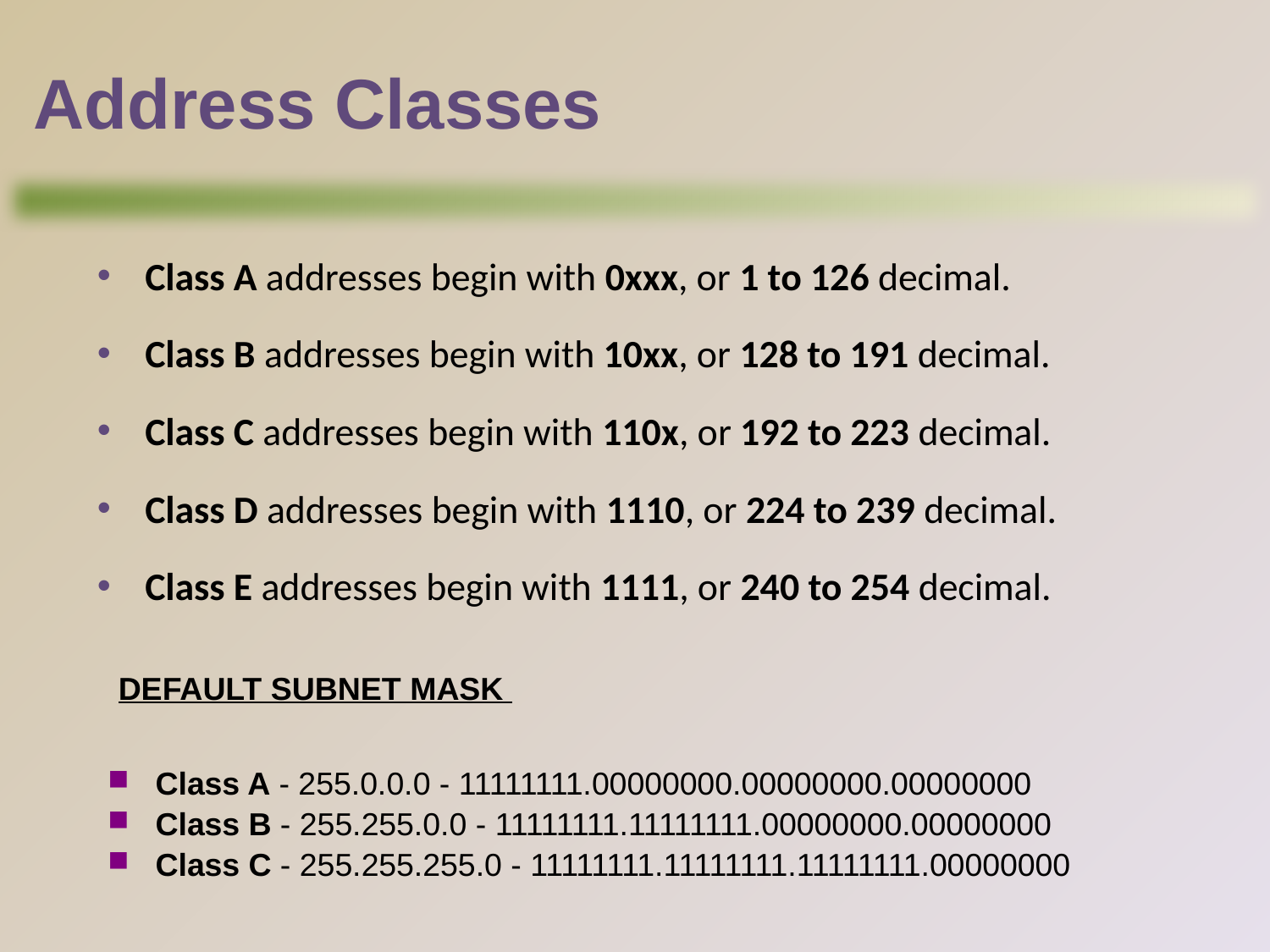

# Address Classes
Class A addresses begin with 0xxx, or 1 to 126 decimal.
Class B addresses begin with 10xx, or 128 to 191 decimal.
Class C addresses begin with 110x, or 192 to 223 decimal.
Class D addresses begin with 1110, or 224 to 239 decimal.
Class E addresses begin with 1111, or 240 to 254 decimal.
DEFAULT SUBNET MASK
Class A - 255.0.0.0 - 11111111.00000000.00000000.00000000
Class B - 255.255.0.0 - 11111111.11111111.00000000.00000000
Class C - 255.255.255.0 - 11111111.11111111.11111111.00000000